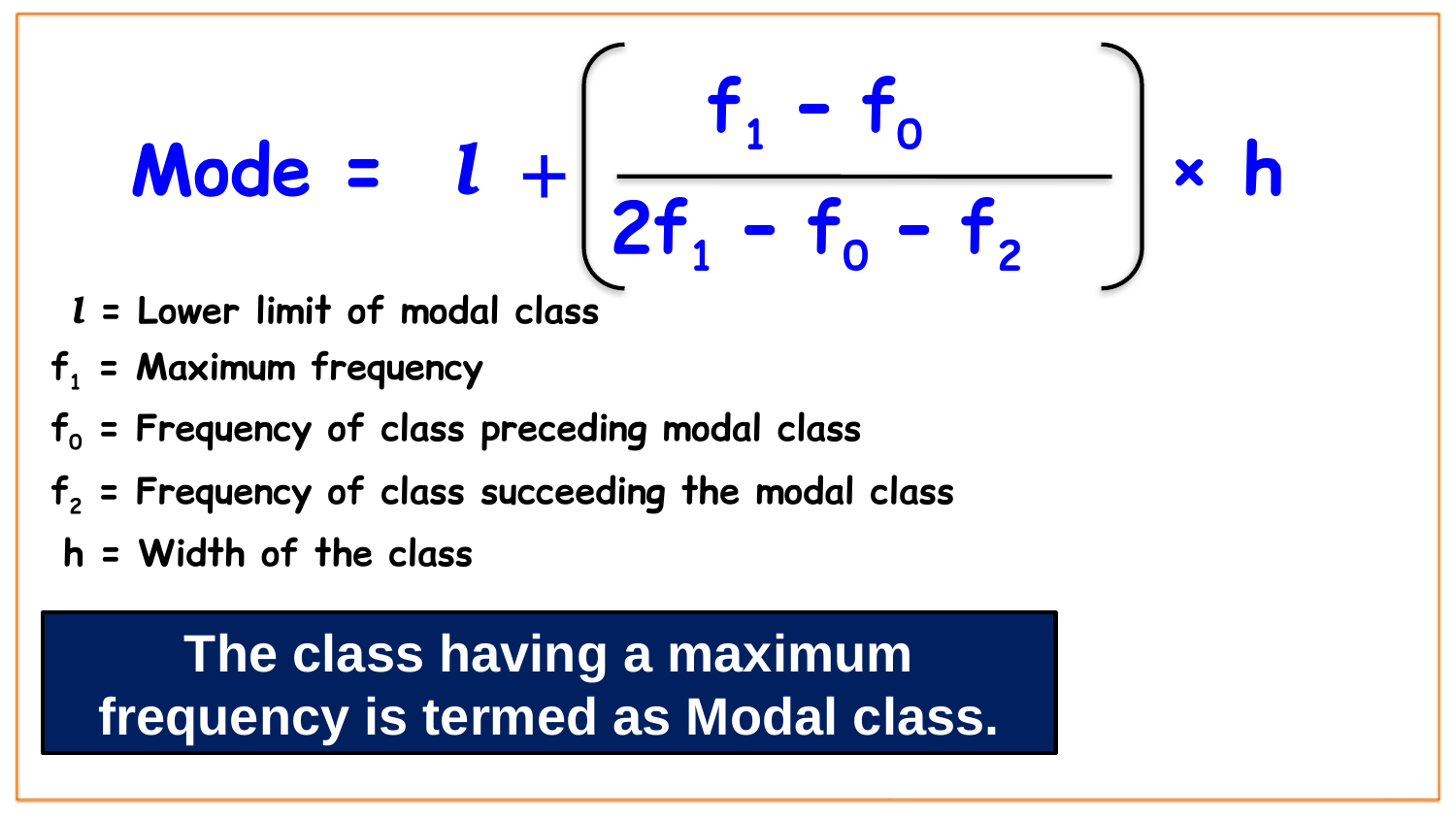

f1 – f0
l
+
× h
Mode =
2f1 – f0 – f2
l = Lower limit of modal class
f1 = Maximum frequency
f0 = Frequency of class preceding modal class
f2 = Frequency of class succeeding the modal class
h = Width of the class
The class having a maximum frequency is termed as Modal class.